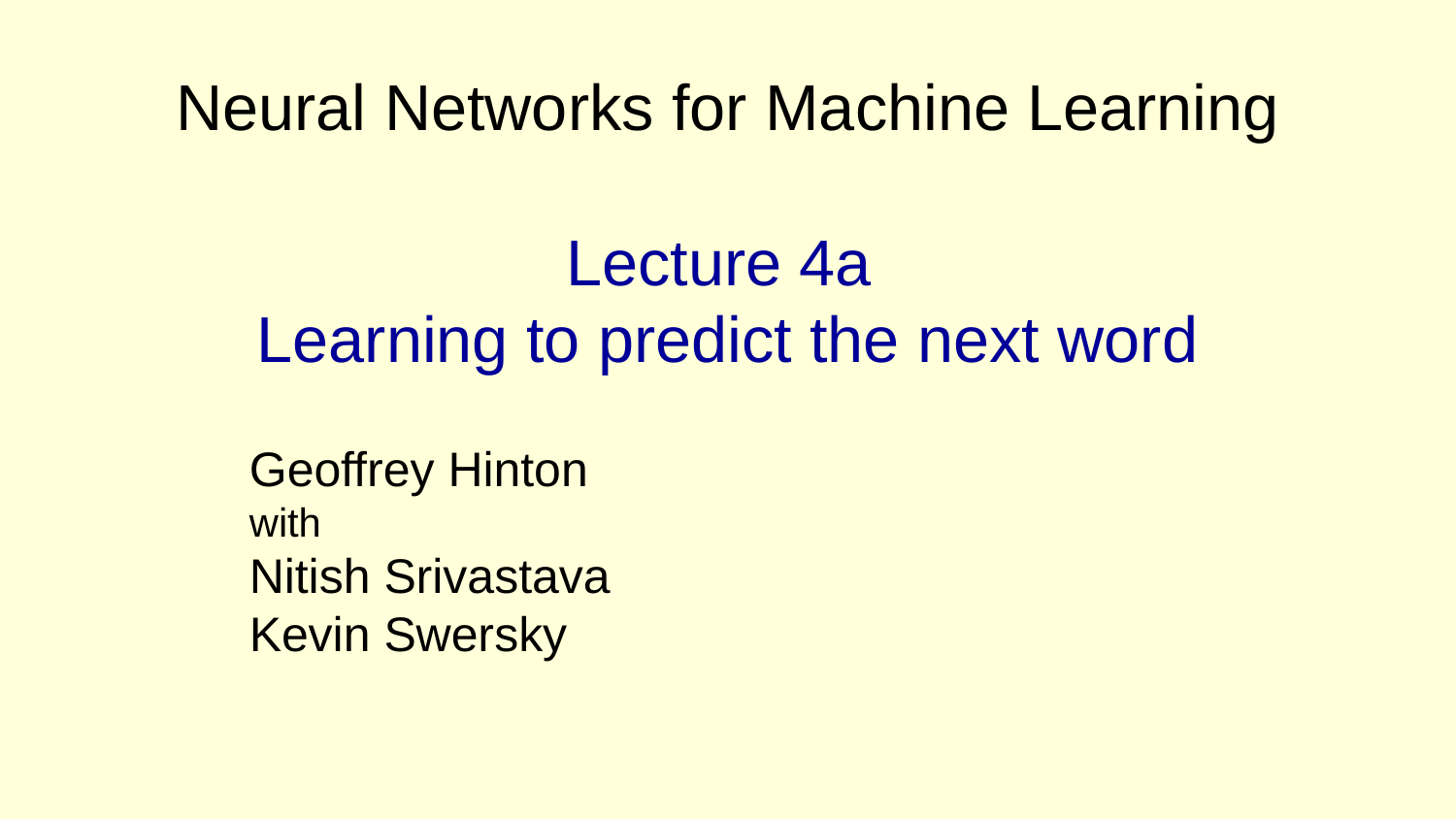

# Neural Networks for Machine Learning Lecture 4a Learning to predict the next word

Geoffrey Hinton
with
Nitish Srivastava
Kevin Swersky